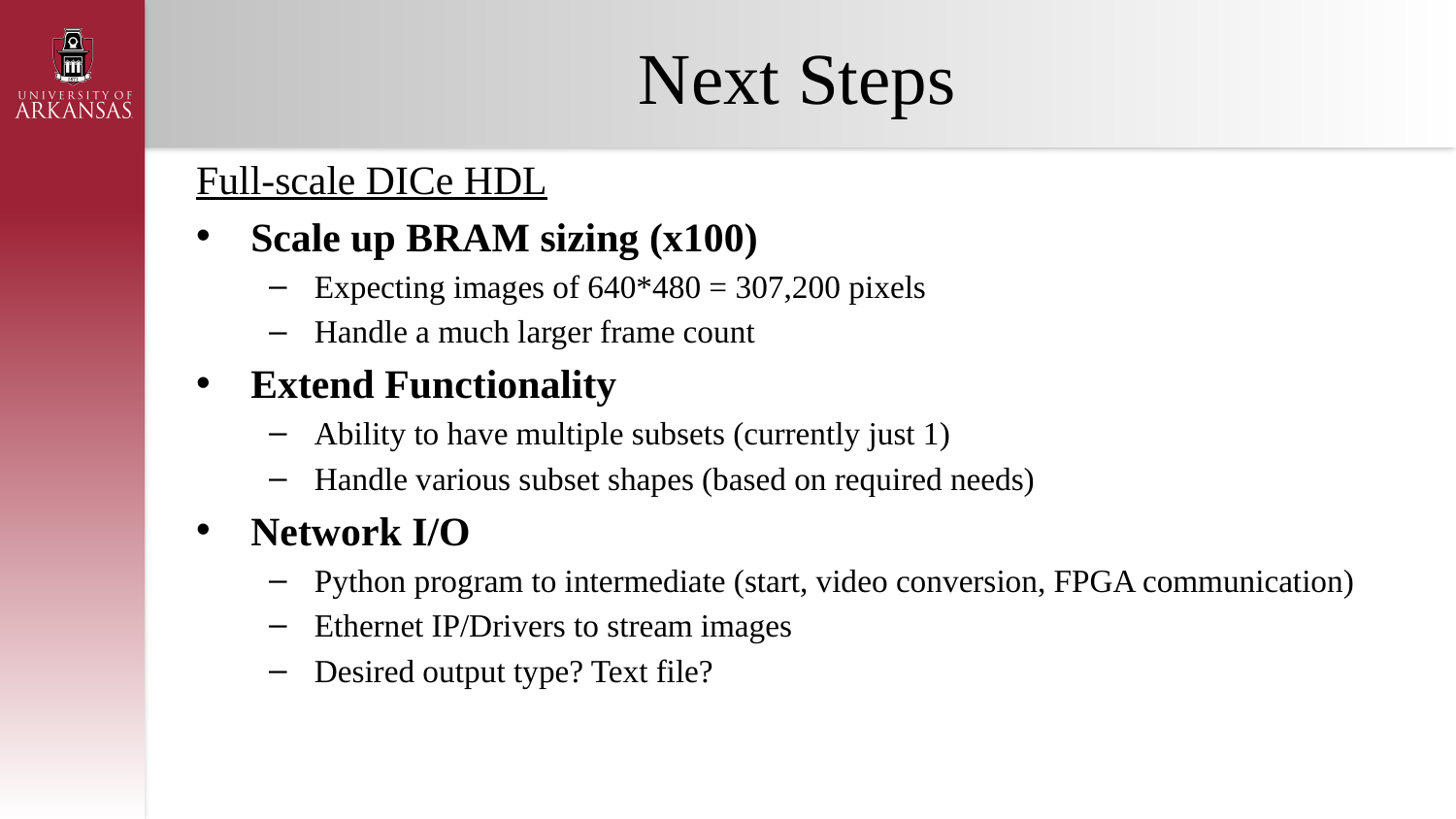

# Next Steps
Full-scale DICe HDL
Scale up BRAM sizing (x100)
Expecting images of 640*480 = 307,200 pixels
Handle a much larger frame count
Extend Functionality
Ability to have multiple subsets (currently just 1)
Handle various subset shapes (based on required needs)
Network I/O
Python program to intermediate (start, video conversion, FPGA communication)
Ethernet IP/Drivers to stream images
Desired output type? Text file?